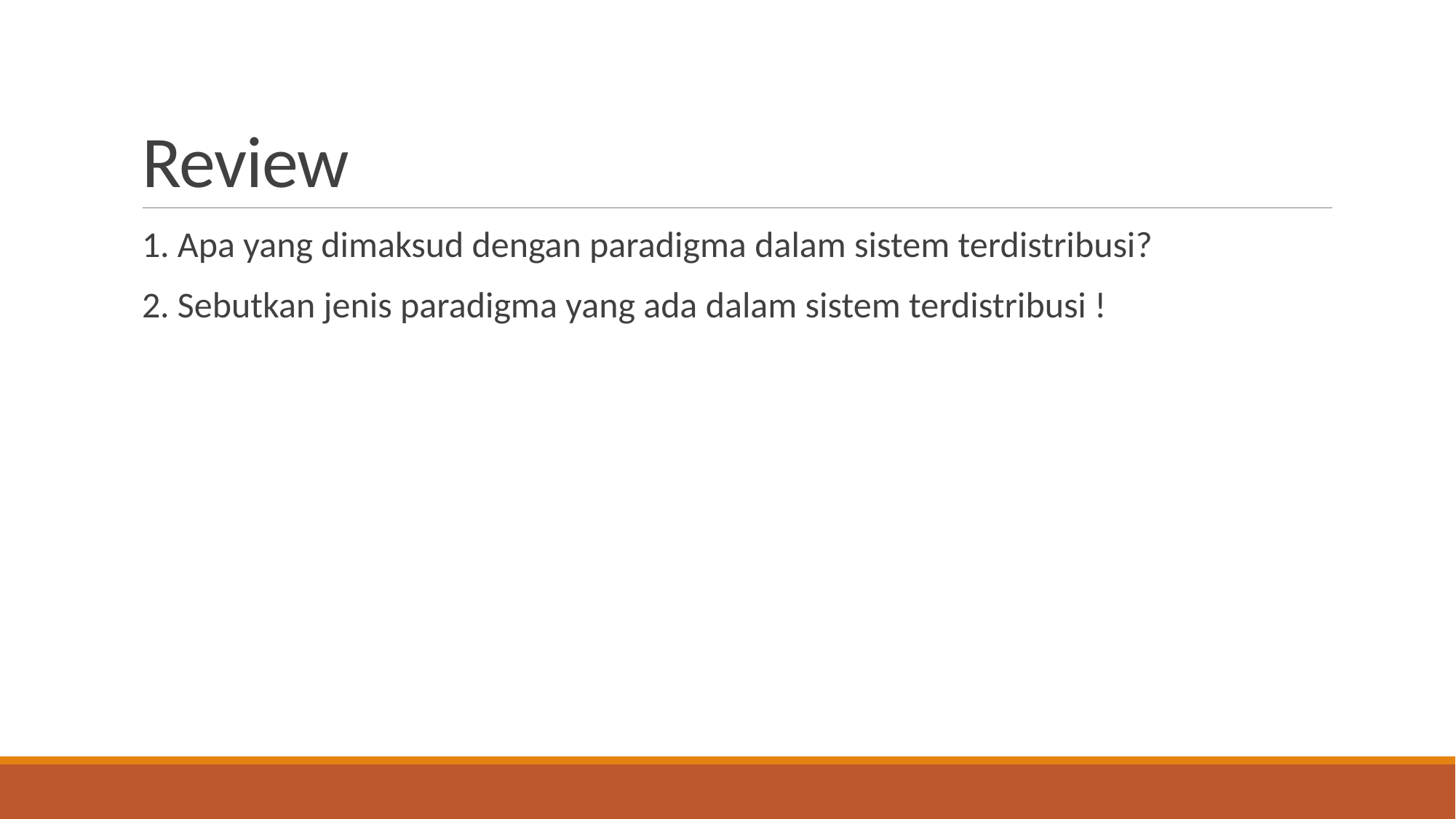

# Review
1. Apa yang dimaksud dengan paradigma dalam sistem terdistribusi?
2. Sebutkan jenis paradigma yang ada dalam sistem terdistribusi !